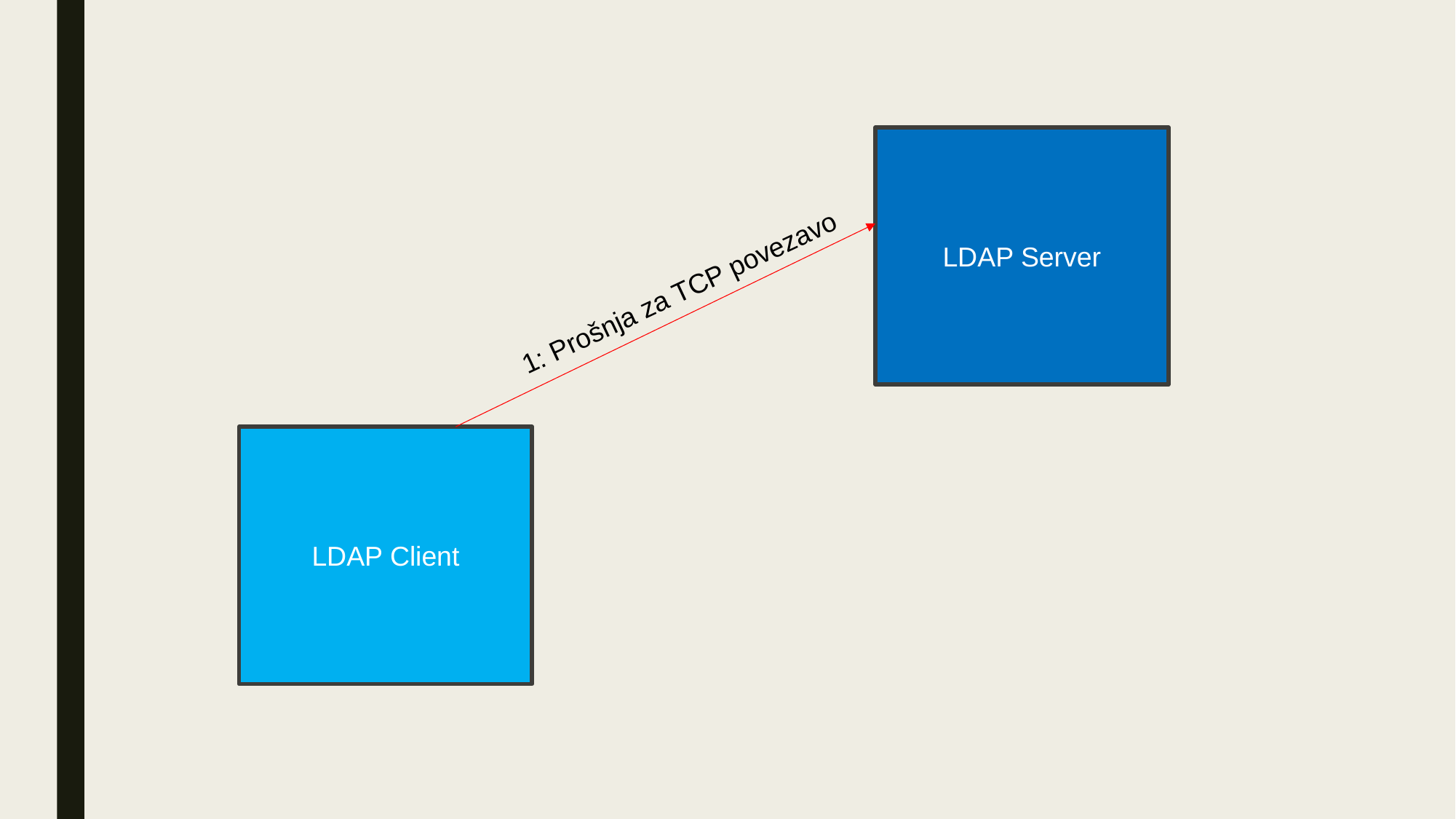

LDAP Server
1: Prošnja za TCP povezavo
LDAP Client